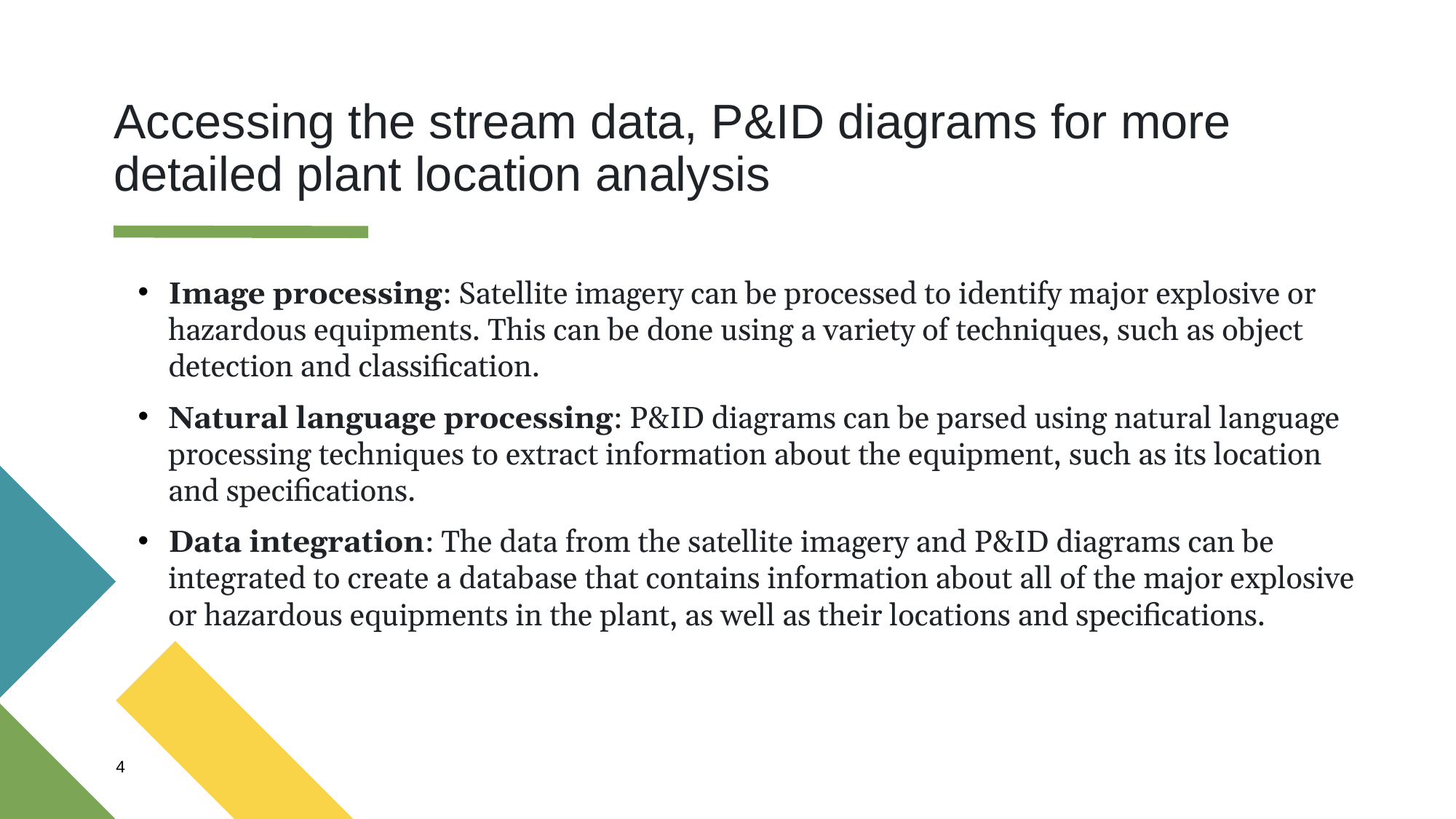

# Accessing the stream data, P&ID diagrams for more detailed plant location analysis
Image processing: Satellite imagery can be processed to identify major explosive or hazardous equipments. This can be done using a variety of techniques, such as object detection and classification.
Natural language processing: P&ID diagrams can be parsed using natural language processing techniques to extract information about the equipment, such as its location and specifications.
Data integration: The data from the satellite imagery and P&ID diagrams can be integrated to create a database that contains information about all of the major explosive or hazardous equipments in the plant, as well as their locations and specifications.
4